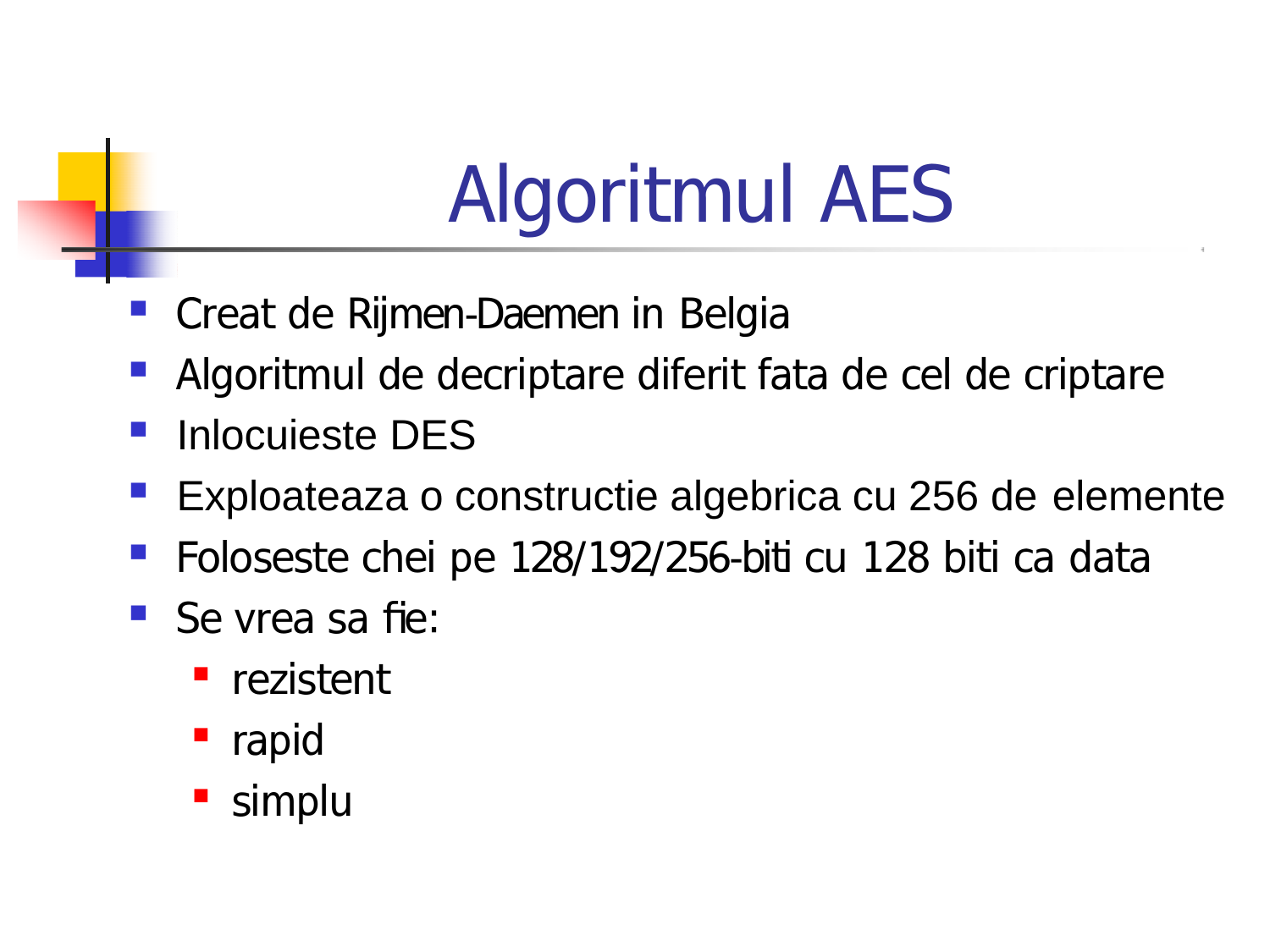

# Algoritmul AES

Creat de Rijmen‐Daemen in Belgia
Algoritmul de decriptare diferit fata de cel de criptare
Inlocuieste DES
Exploateaza o constructie algebrica cu 256 de elemente
Foloseste chei pe 128/192/256‐biti cu 128 biti ca data
Se vrea sa fie:
rezistent
rapid
simplu